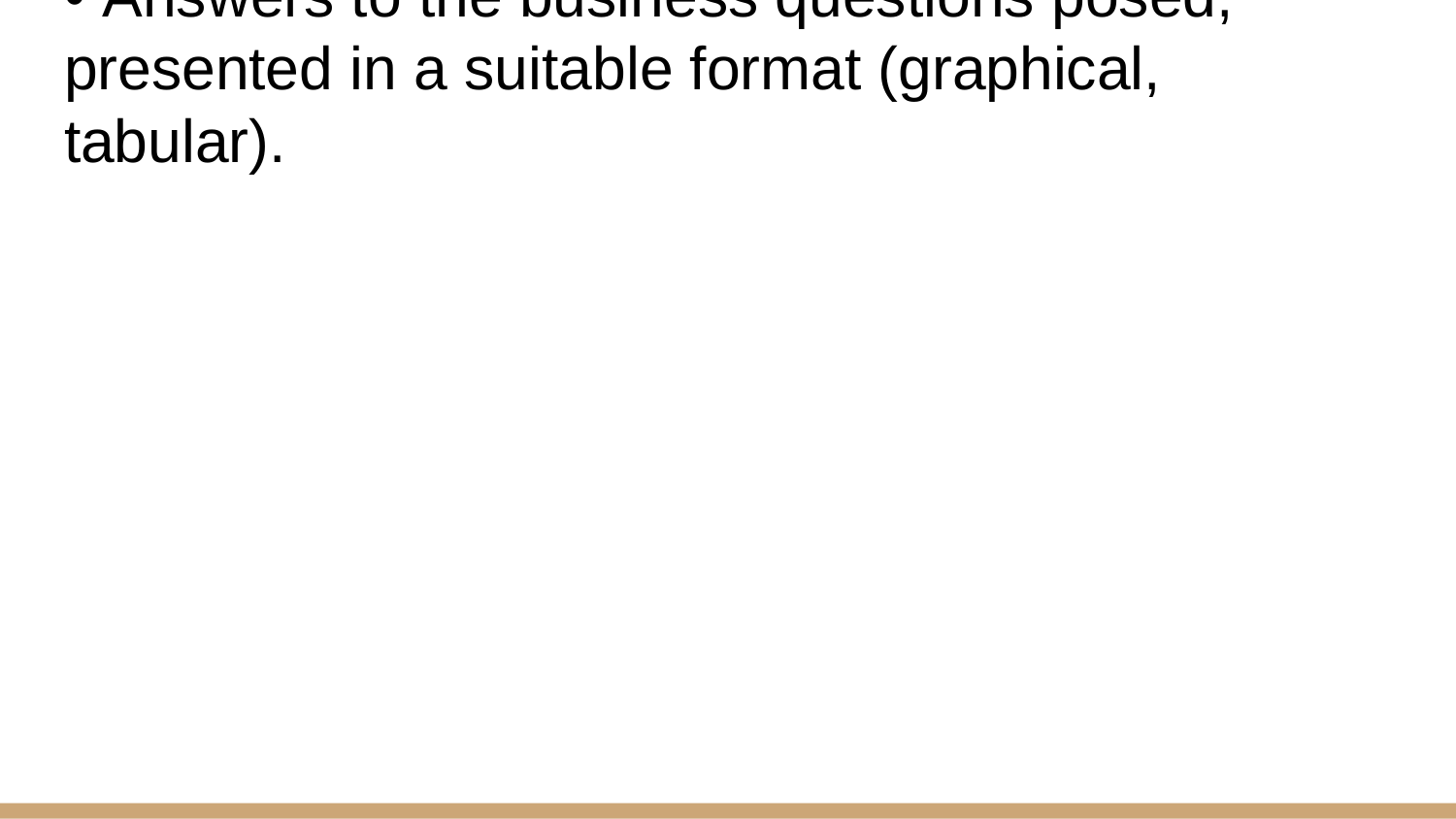

# • Answers to the business questions posed, presented in a suitable format (graphical, tabular).